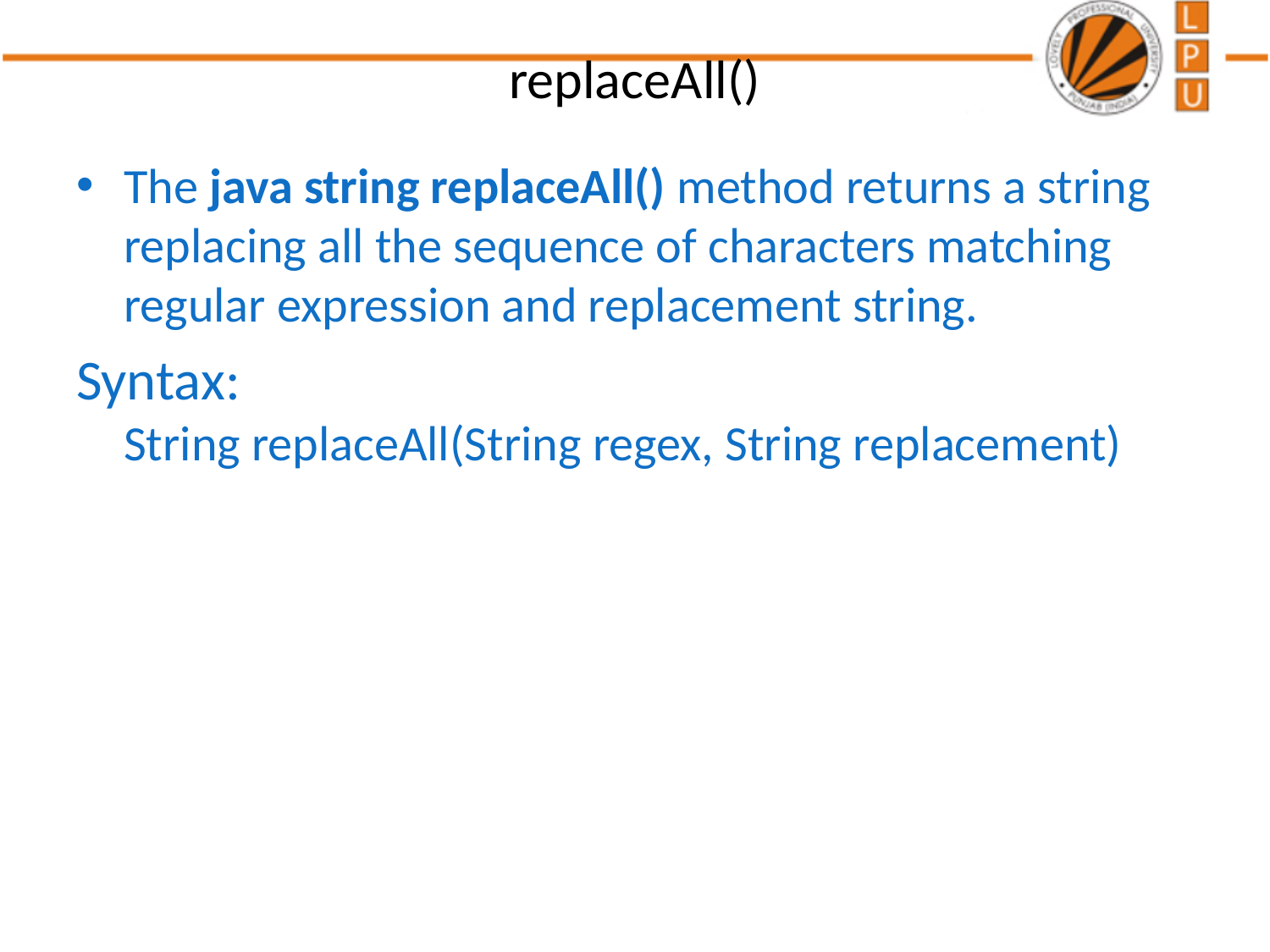

# replaceAll()
The java string replaceAll() method returns a string replacing all the sequence of characters matching regular expression and replacement string.
Syntax: String replaceAll(String regex, String replacement)